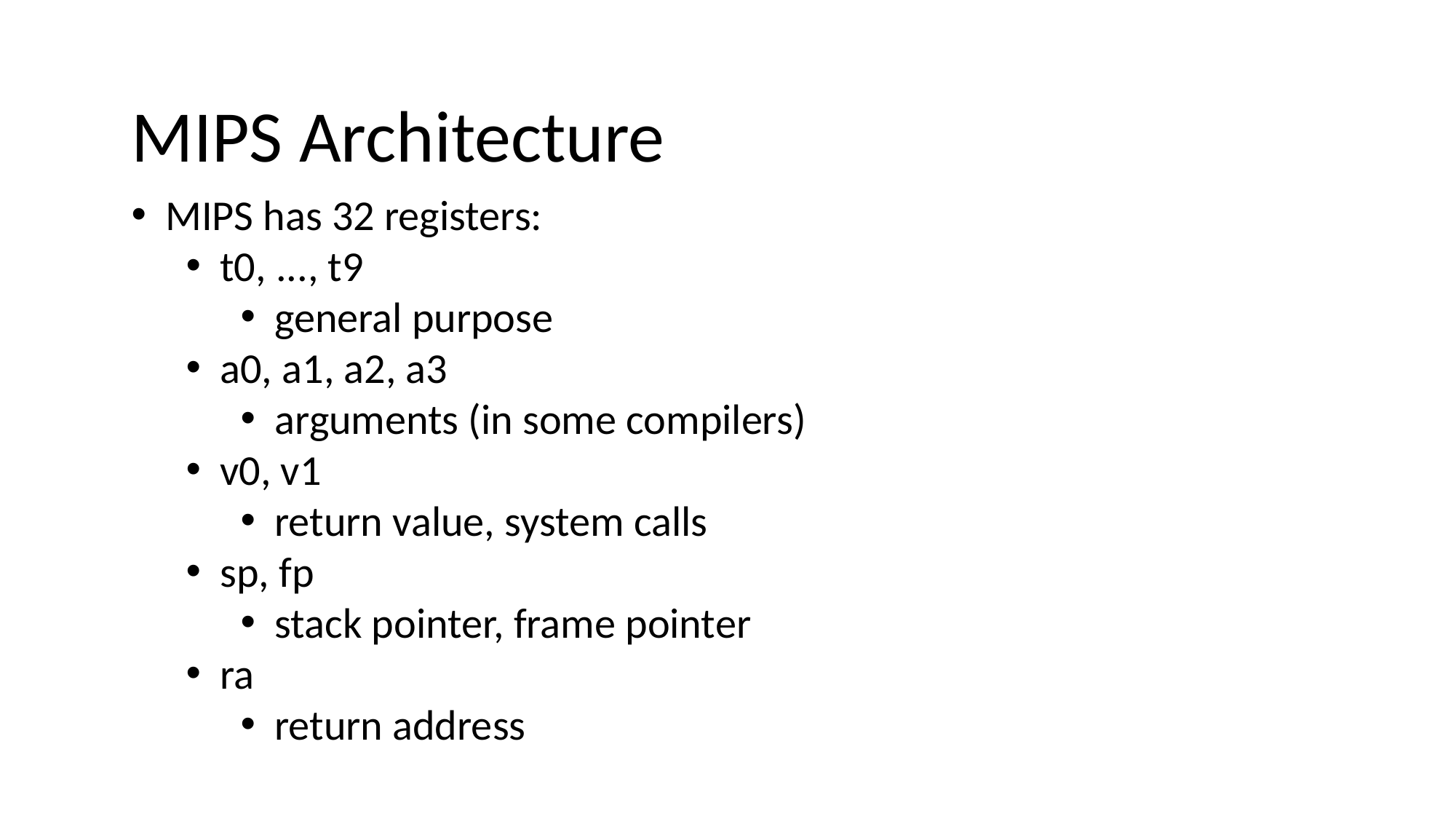

MIPS Architecture
MIPS has 32 registers:
t0, ..., t9
general purpose
a0, a1, a2, a3
arguments (in some compilers)
v0, v1
return value, system calls
sp, fp
stack pointer, frame pointer
ra
return address